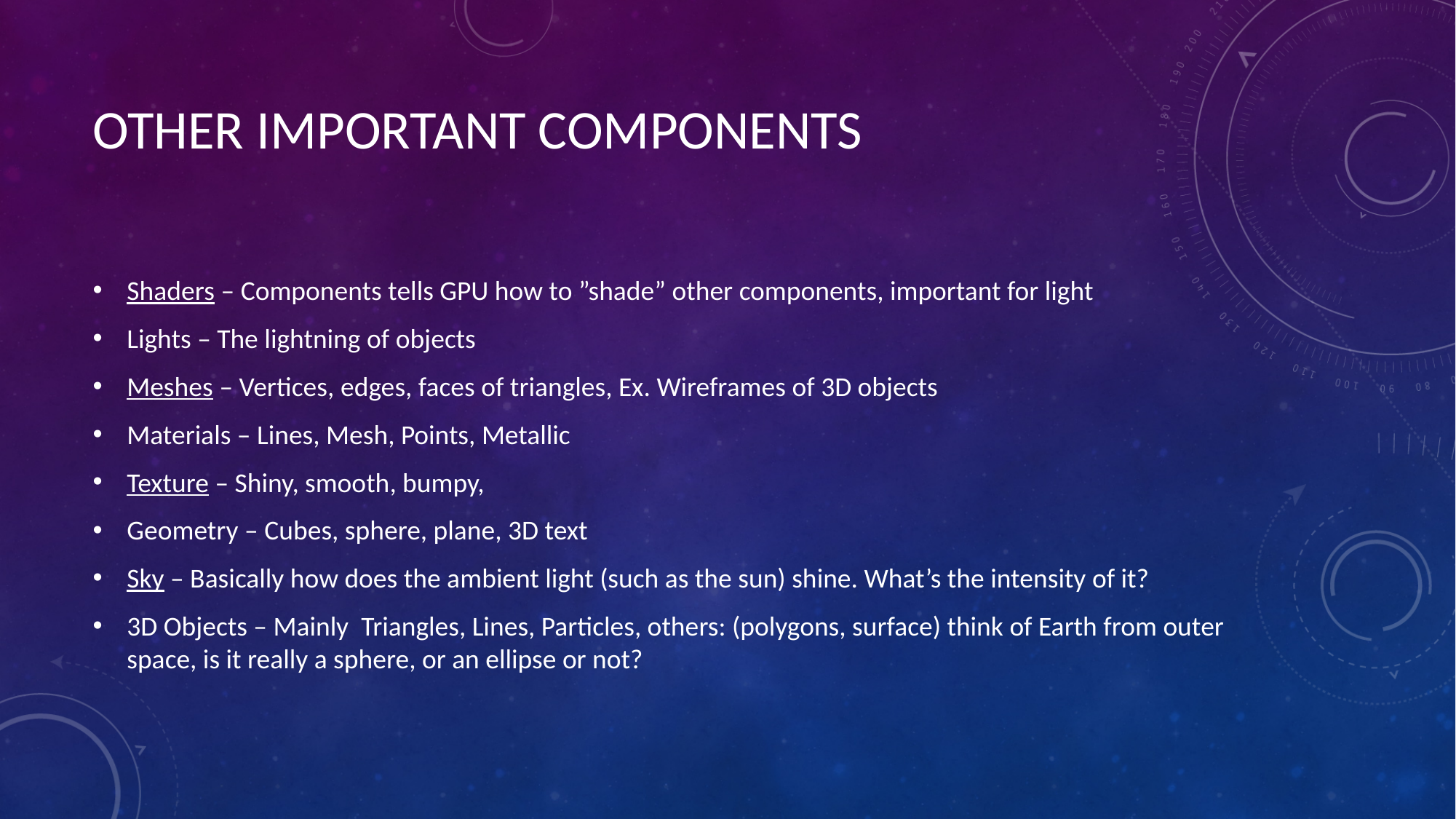

# Other important components
Shaders – Components tells GPU how to ”shade” other components, important for light
Lights – The lightning of objects
Meshes – Vertices, edges, faces of triangles, Ex. Wireframes of 3D objects
Materials – Lines, Mesh, Points, Metallic
Texture – Shiny, smooth, bumpy,
Geometry – Cubes, sphere, plane, 3D text
Sky – Basically how does the ambient light (such as the sun) shine. What’s the intensity of it?
3D Objects – Mainly  Triangles, Lines, Particles, others: (polygons, surface) think of Earth from outer space, is it really a sphere, or an ellipse or not?